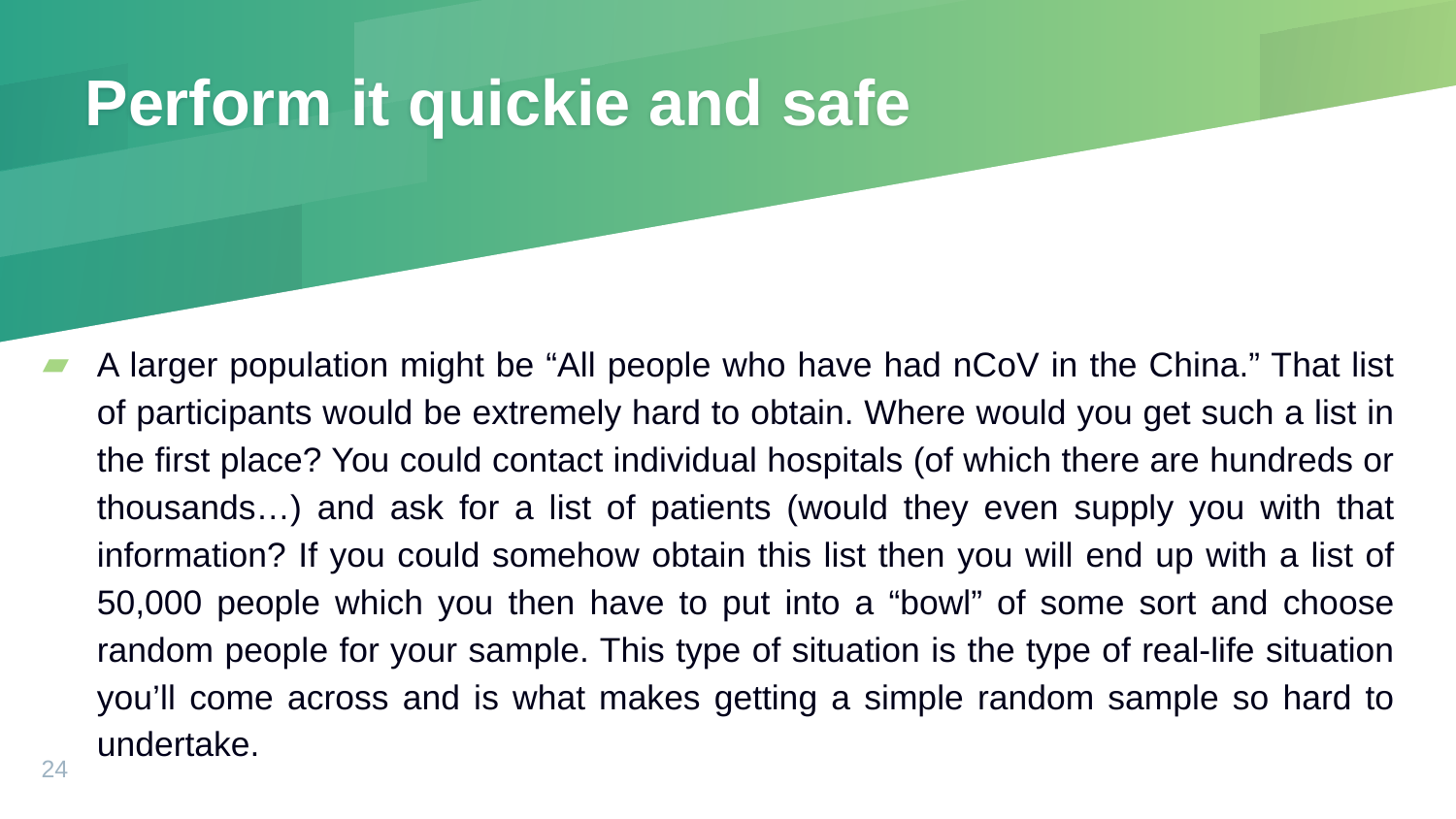

# Perform it quickie and safe
A larger population might be “All people who have had nCoV in the China.” That list of participants would be extremely hard to obtain. Where would you get such a list in the first place? You could contact individual hospitals (of which there are hundreds or thousands…) and ask for a list of patients (would they even supply you with that information? If you could somehow obtain this list then you will end up with a list of 50,000 people which you then have to put into a “bowl” of some sort and choose random people for your sample. This type of situation is the type of real-life situation you’ll come across and is what makes getting a simple random sample so hard to undertake.
24